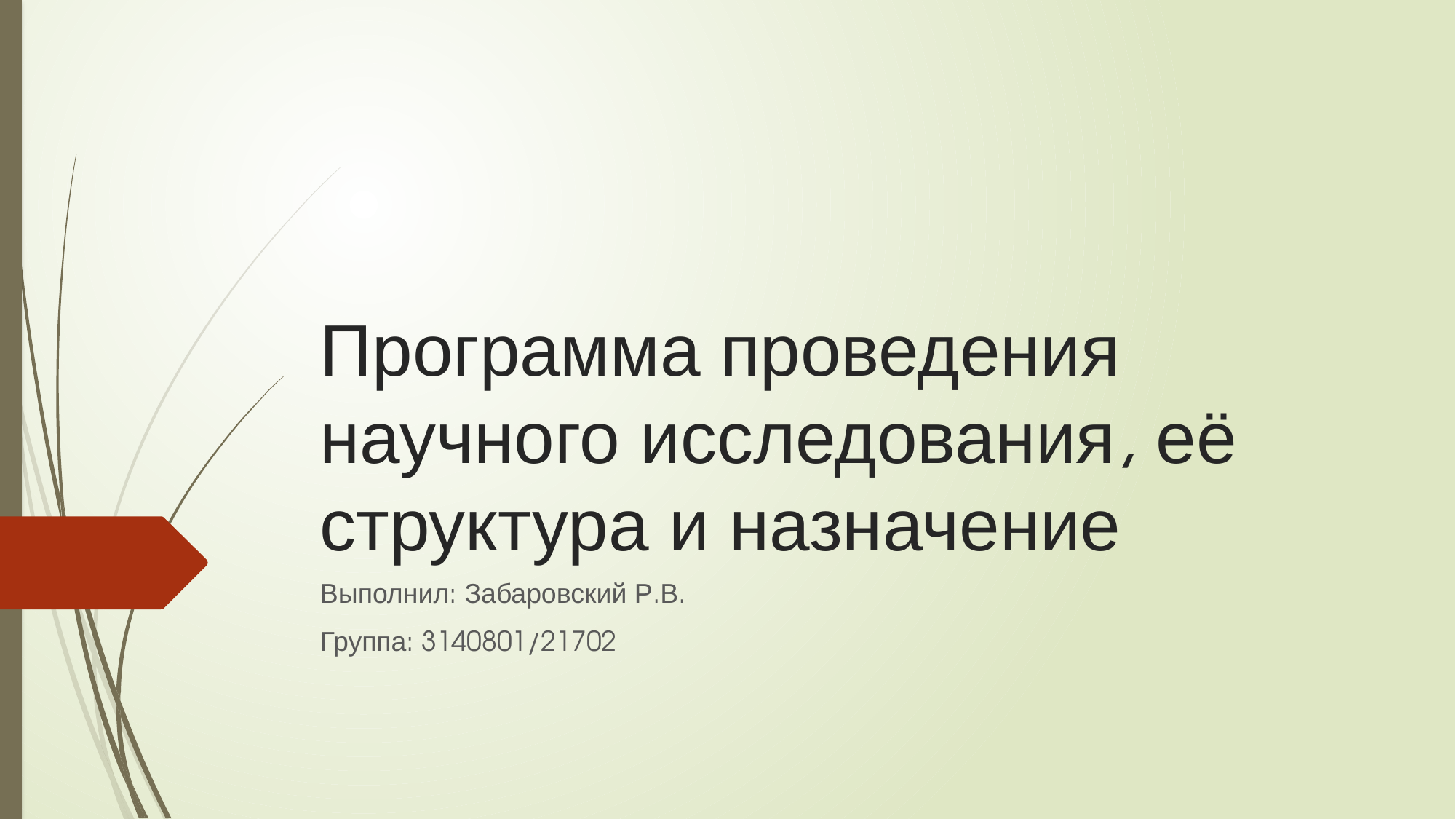

# Программа проведения научного исследования, её структура и назначение
Выполнил: Забаровский Р.В.
Группа: 3140801/21702